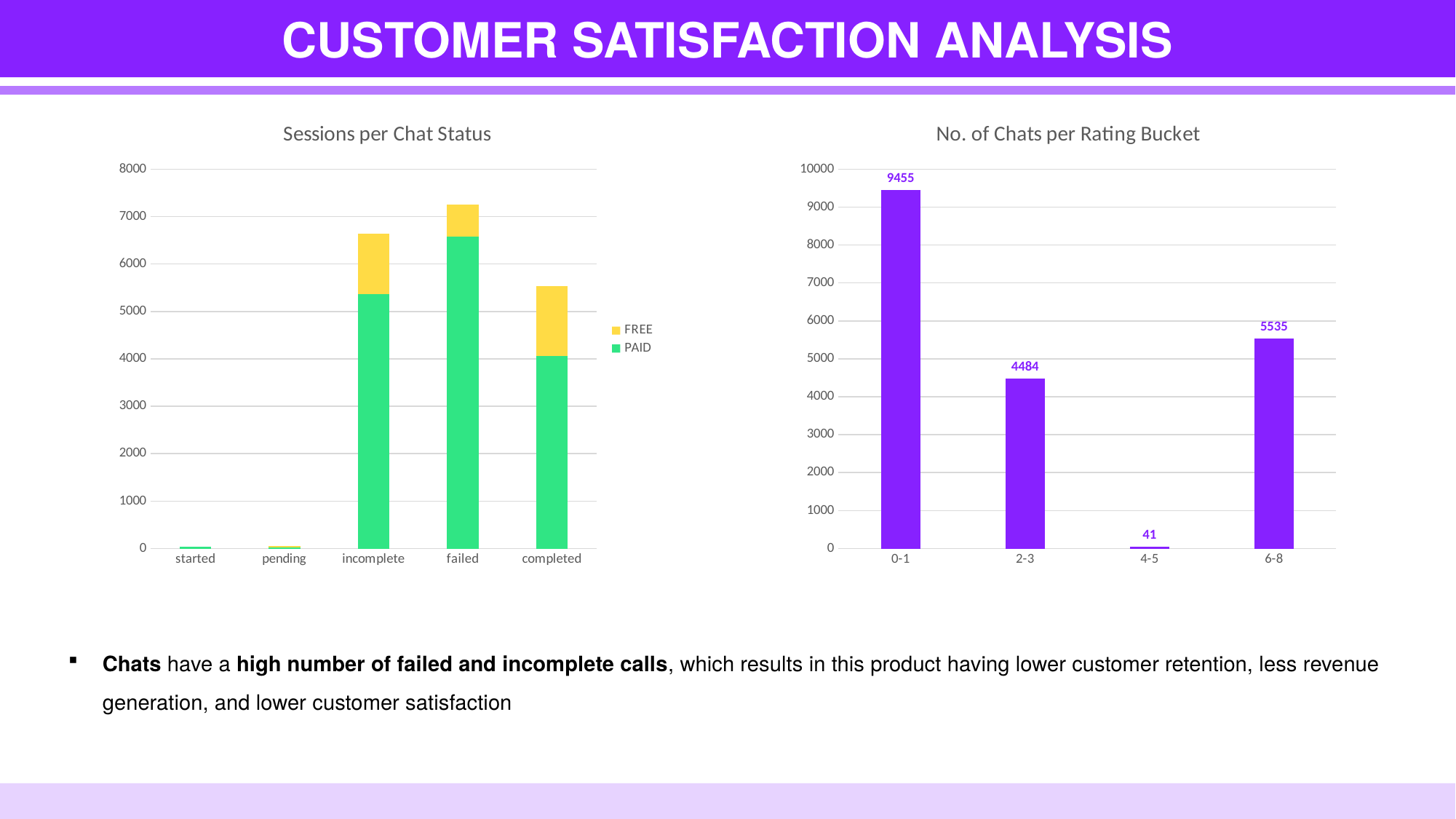

CUSTOMER SATISFACTION ANALYSIS

### Chart: Sessions per Chat Status

| Category | PAID | FREE |
|---|---|---|
| started | 35.0 | None |
| pending | 23.0 | 25.0 |
| incomplete | 5370.0 | 1271.0 |
| failed | 6575.0 | 681.0 |
| completed | 4065.0 | 1470.0 |

### Chart: No. of Chats per Rating Bucket

| Category | Total |
|---|---|
| 0-1 | 9455.0 |
| 2-3 | 4484.0 |
| 4-5 | 41.0 |
| 6-8 | 5535.0 |
Chats have a high number of failed and incomplete calls, which results in this product having lower customer retention, less revenue generation, and lower customer satisfaction